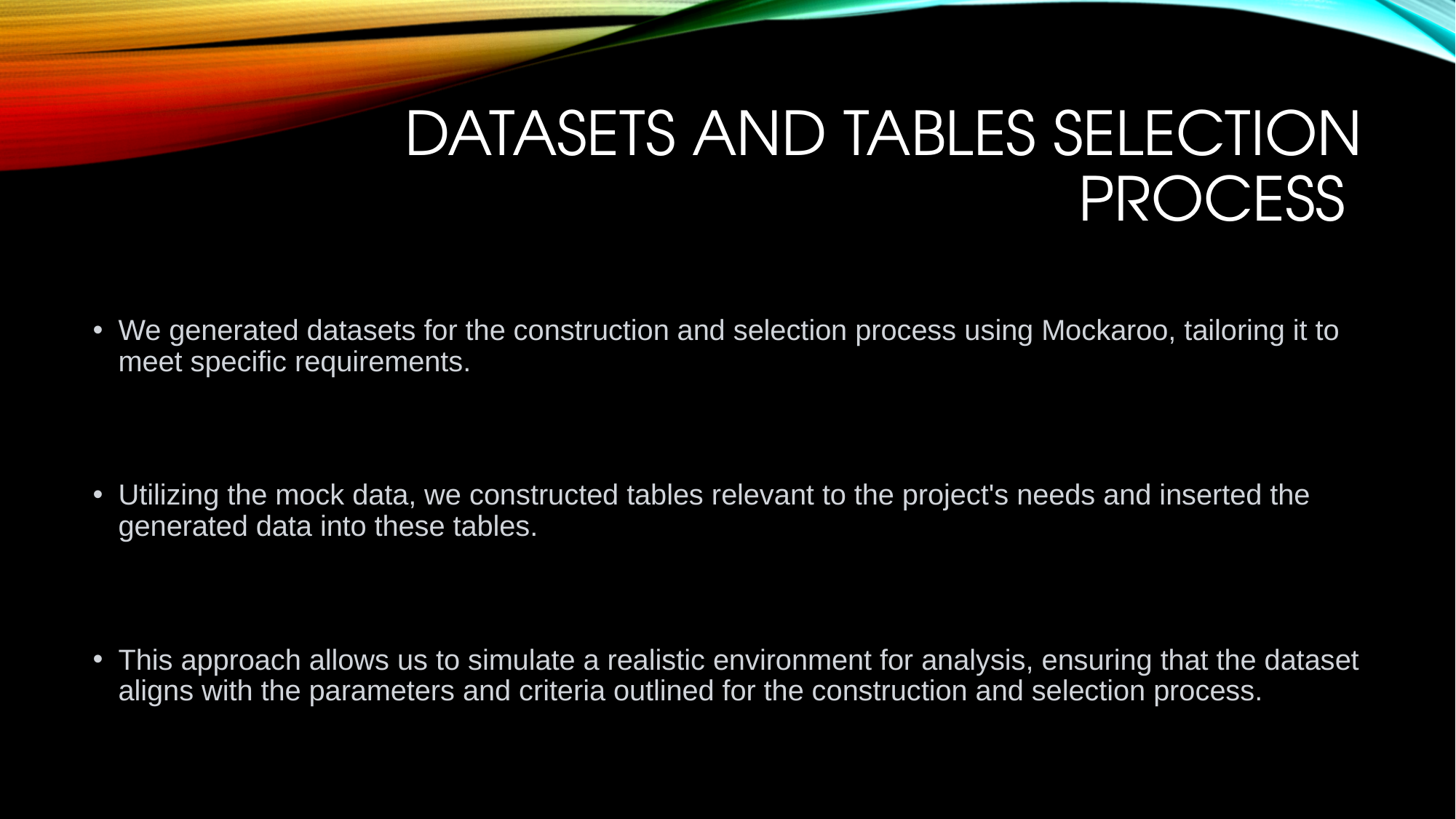

# DATASETS AND TABLES SELECTION PROCESS

We generated datasets for the construction and selection process using Mockaroo, tailoring it to meet specific requirements.

Utilizing the mock data, we constructed tables relevant to the project's needs and inserted the generated data into these tables.

This approach allows us to simulate a realistic environment for analysis, ensuring that the dataset aligns with the parameters and criteria outlined for the construction and selection process.